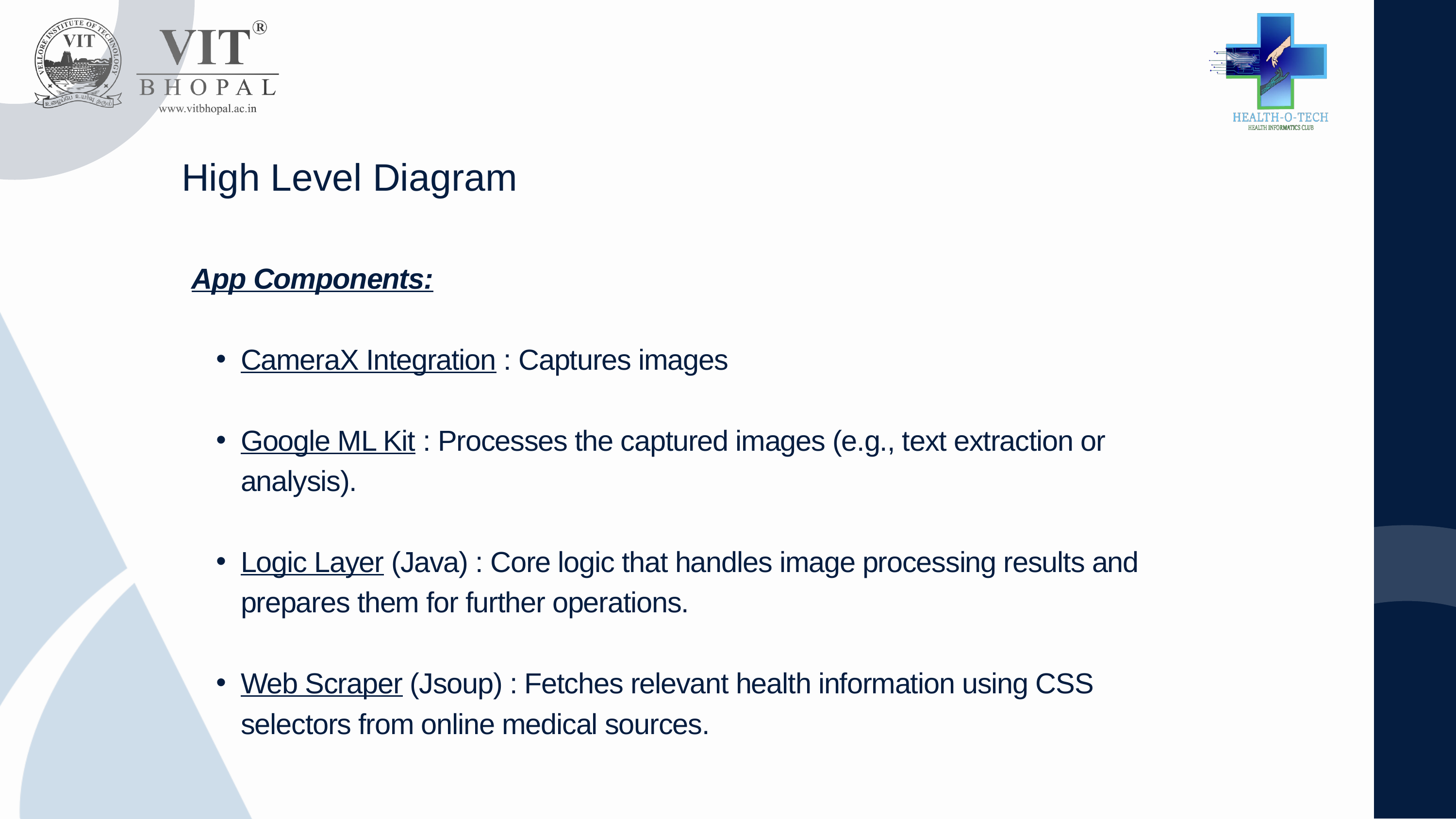

High Level Diagram
App Components:

CameraX Integration : Captures images

Google ML Kit : Processes the captured images (e.g., text extraction or analysis).

Logic Layer (Java) : Core logic that handles image processing results and prepares them for further operations.

Web Scraper (Jsoup) : Fetches relevant health information using CSS selectors from online medical sources.